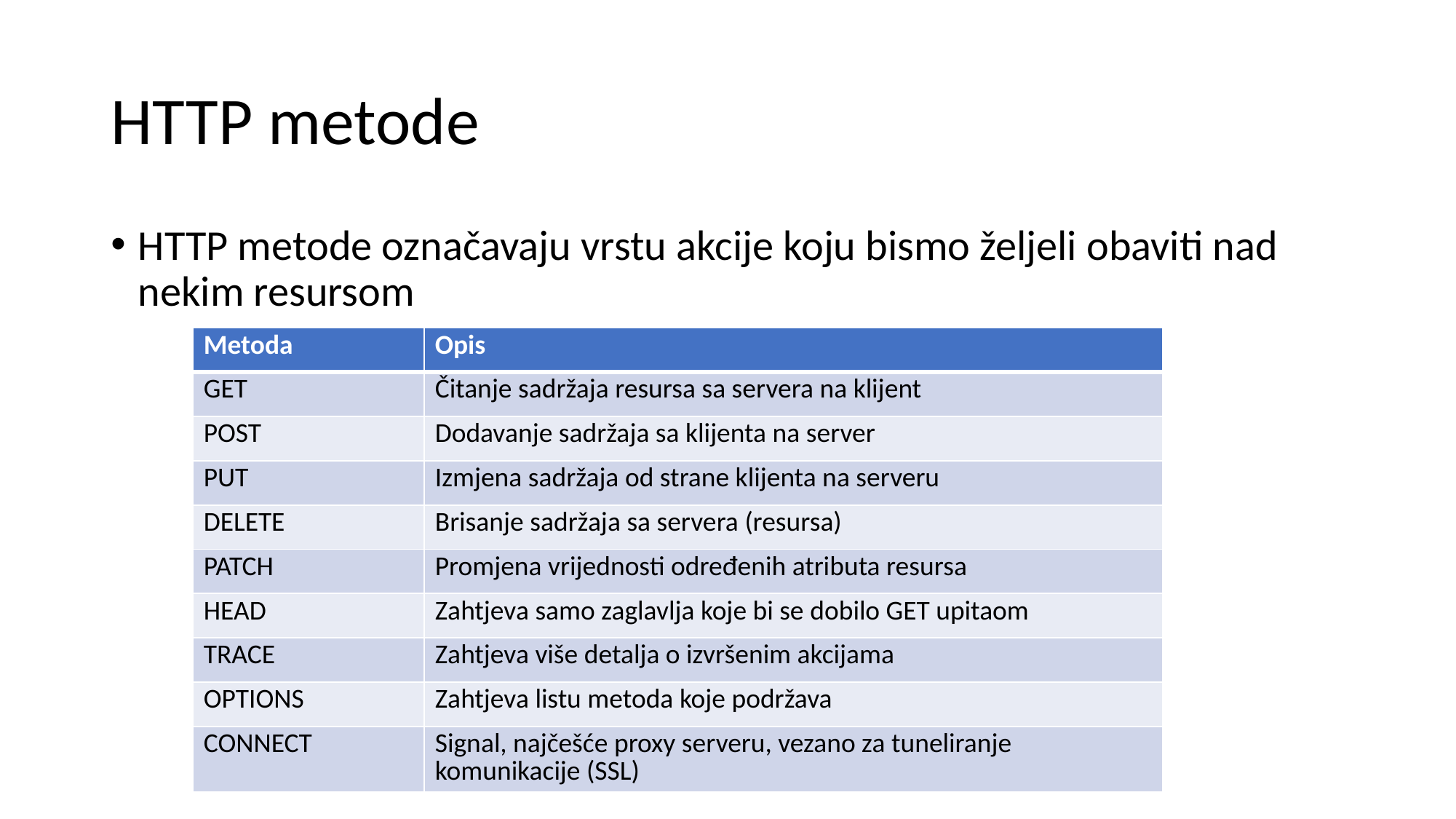

# HTTP metode
HTTP metode označavaju vrstu akcije koju bismo željeli obaviti nad nekim resursom

| Metoda | Opis |
| --- | --- |
| GET | Čitanje sadržaja resursa sa servera na klijent |
| POST | Dodavanje sadržaja sa klijenta na server |
| PUT | Izmjena sadržaja od strane klijenta na serveru |
| DELETE | Brisanje sadržaja sa servera (resursa) |
| PATCH | Promjena vrijednosti određenih atributa resursa |
| HEAD | Zahtjeva samo zaglavlja koje bi se dobilo GET upitaom |
| TRACE | Zahtjeva više detalja o izvršenim akcijama |
| OPTIONS | Zahtjeva listu metoda koje podržava |
| CONNECT | Signal, najčešće proxy serveru, vezano za tuneliranje komunikacije (SSL) |